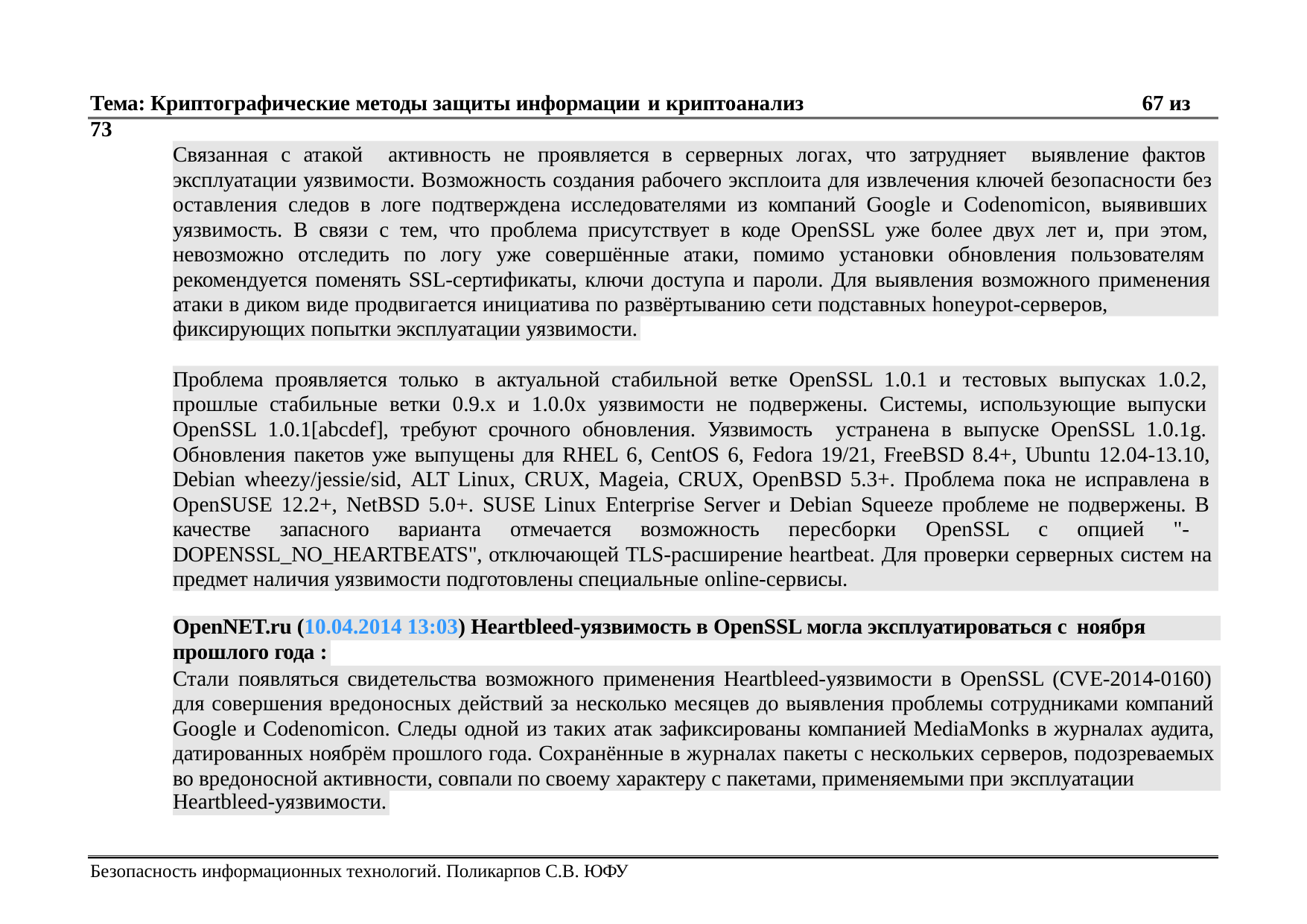

Тема: Криптографические методы защиты информации и криптоанализ	67 из 73

Связанная с атакой  активность не проявляется в серверных логах, что затрудняет  выявление фактов  эксплуатации уязвимости. Возможность создания рабочего эксплоита для извлечения ключей безопасности без  оставления следов в логе подтверждена исследователями из компаний Google и Codenomicon, выявивших  уязвимость. В связи с тем, что проблема присутствует в коде OpenSSL уже более двух лет и, при этом,  невозможно отследить по логу уже совершённые атаки, помимо установки обновления пользователям  рекомендуется поменять SSL-сертификаты, ключи доступа и пароли. Для выявления возможного применения  атаки в диком виде продвигается инициатива по развёртыванию сети подставных honeypot-серверов,
фиксирующих попытки эксплуатации уязвимости.
Проблема проявляется только в актуальной стабильной ветке OpenSSL 1.0.1 и тестовых выпусках 1.0.2,  прошлые стабильные ветки 0.9.x и 1.0.0x уязвимости не подвержены. Системы, использующие выпуски  OpenSSL 1.0.1[abcdef], требуют срочного обновления. Уязвимость  устранена в выпуске OpenSSL 1.0.1g.  Обновления пакетов уже выпущены для RHEL 6, CentOS 6, Fedora 19/21, FreeBSD 8.4+, Ubuntu 12.04-13.10,  Debian wheezy/jessie/sid, ALT Linux, CRUX, Mageia, CRUX, OpenBSD 5.3+. Проблема пока не исправлена в  OpenSUSE 12.2+, NetBSD 5.0+. SUSE Linux Enterprise Server и Debian Squeeze проблеме не подвержены. В  качестве запасного варианта отмечается возможность пересборки OpenSSL с опцией "-  DOPENSSL_NO_HEARTBEATS", отключающей TLS-расширение heartbeat. Для проверки серверных систем на  предмет наличия уязвимости подготовлены специальные online-сервисы.
| OpenNET.ru (10.04.2014 13:03) Heartbleed-уязвимость в OpenSSL могла эксплуатироваться с ноября |  |  |
| --- | --- | --- |
| прошлого года : |  |  |
| Стали появляться свидетельства возможного применения Heartbleed-уязвимости в OpenSSL (CVE-2014-0160) для совершения вредоносных действий за несколько месяцев до выявления проблемы сотрудниками компаний Google и Codenomicon. Следы одной из таких атак зафиксированы компанией MediaMonks в журналах аудита, датированных ноябрём прошлого года. Сохранённые в журналах пакеты с нескольких серверов, подозреваемых во вредоносной активности, совпали по своему характеру с пакетами, применяемыми при эксплуатации |  |  |
| Heartbleed-уязвимости. |  |  |

Безопасность информационных технологий. Поликарпов С.В. ЮФУ